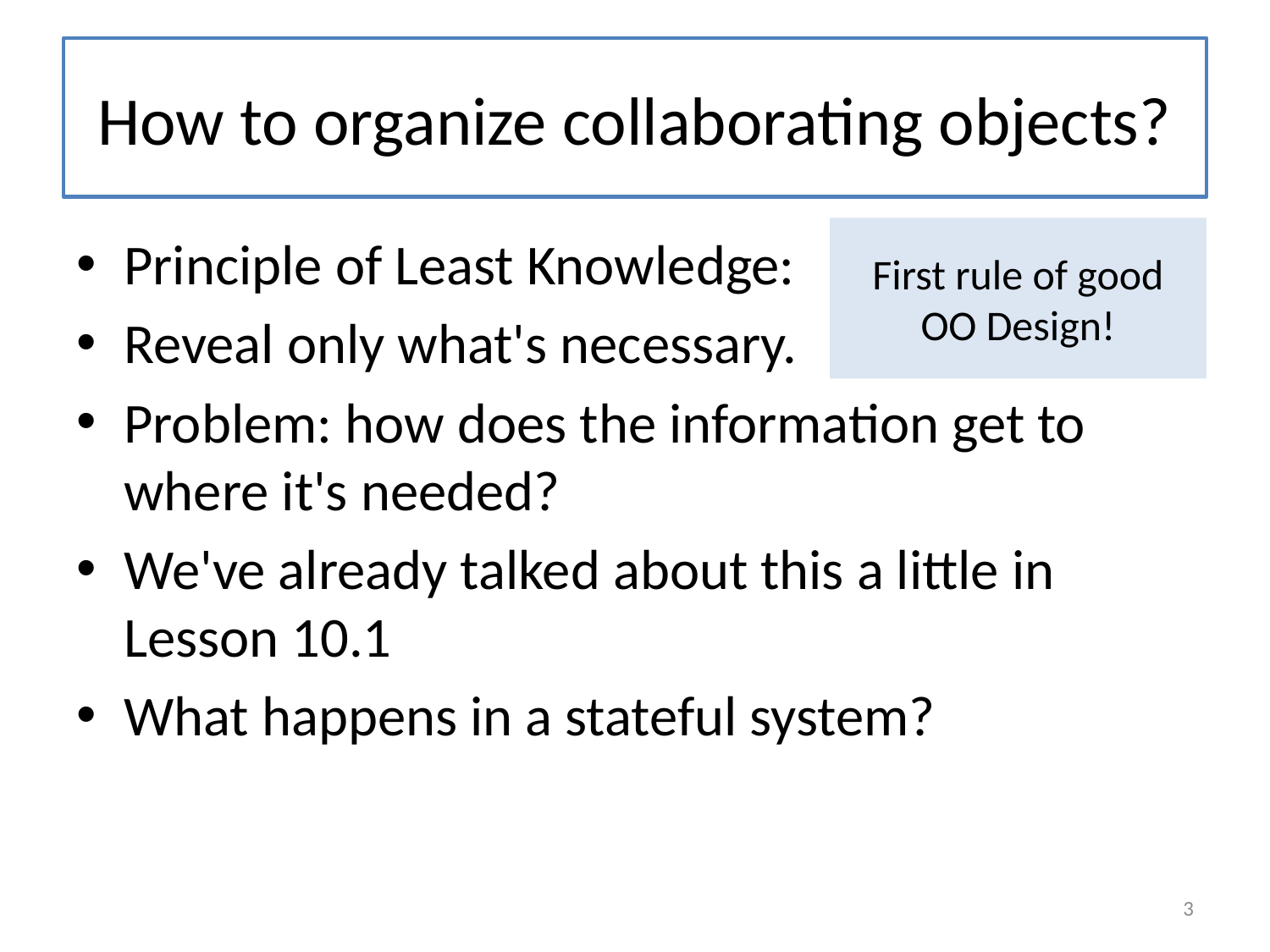

# How to organize collaborating objects?
First rule of good OO Design!
Principle of Least Knowledge:
Reveal only what's necessary.
Problem: how does the information get to where it's needed?
We've already talked about this a little in Lesson 10.1
What happens in a stateful system?
3